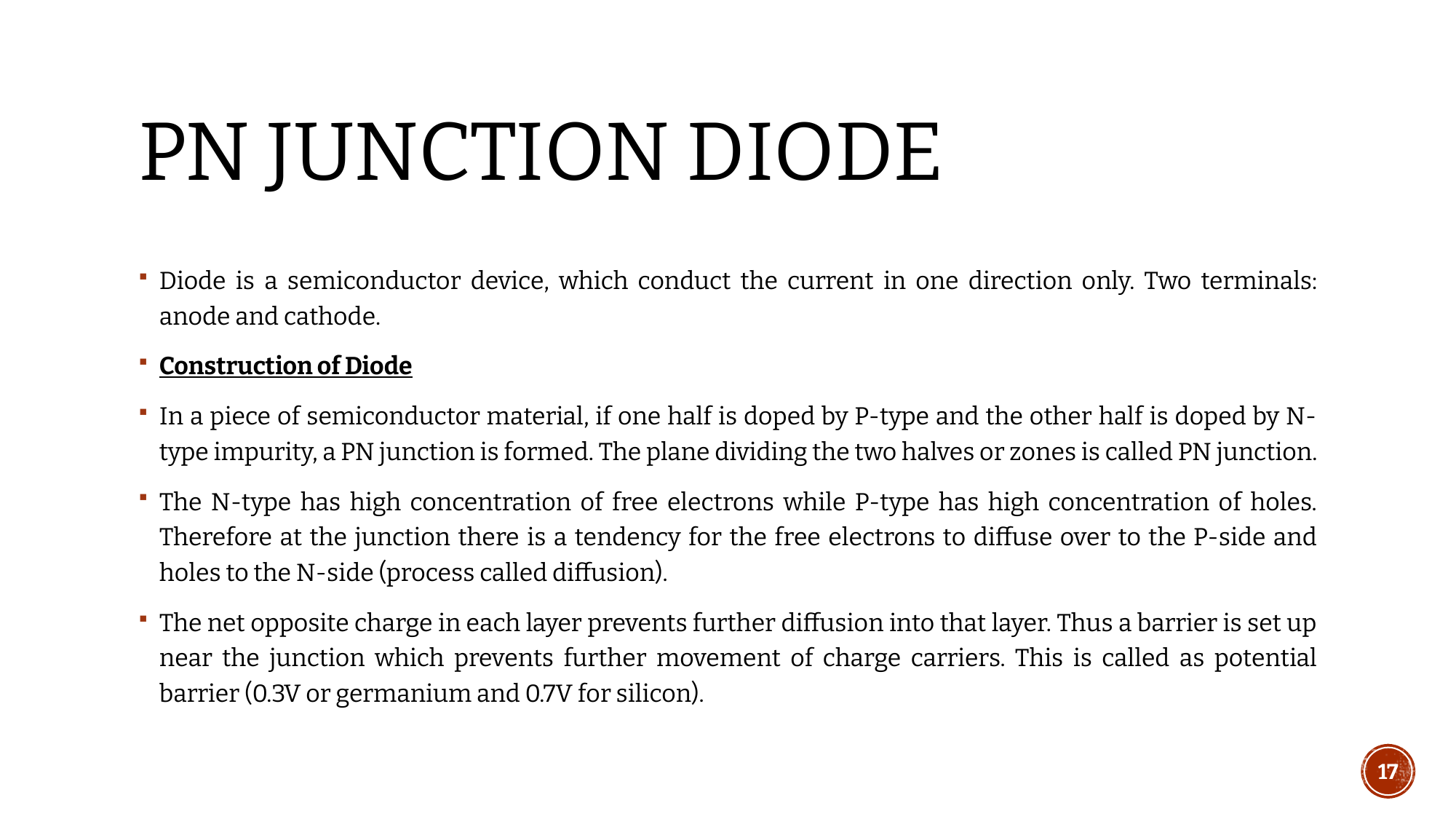

# PN Junction Diode
Diode is a semiconductor device, which conduct the current in one direction only. Two terminals: anode and cathode.
Construction of Diode
In a piece of semiconductor material, if one half is doped by P-type and the other half is doped by N-type impurity, a PN junction is formed. The plane dividing the two halves or zones is called PN junction.
The N-type has high concentration of free electrons while P-type has high concentration of holes. Therefore at the junction there is a tendency for the free electrons to diffuse over to the P-side and holes to the N-side (process called diffusion).
The net opposite charge in each layer prevents further diffusion into that layer. Thus a barrier is set up near the junction which prevents further movement of charge carriers. This is called as potential barrier (0.3V or germanium and 0.7V for silicon).
17